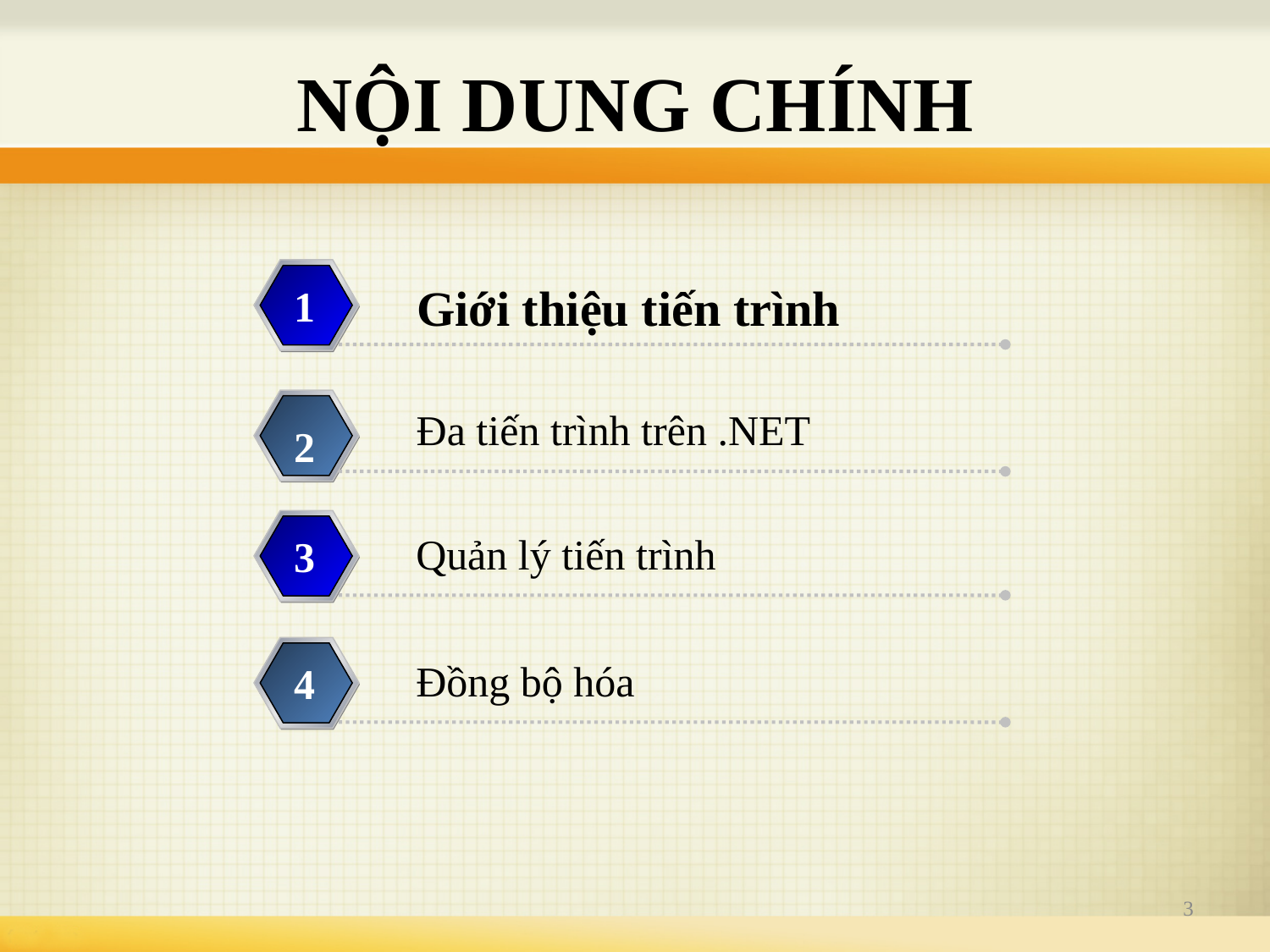

# NỘI DUNG CHÍNH

Giới thiệu tiến trình
1

Đa tiến trình trên .NET
2

Quản lý tiến trình
3

Đồng bộ hóa
4

3